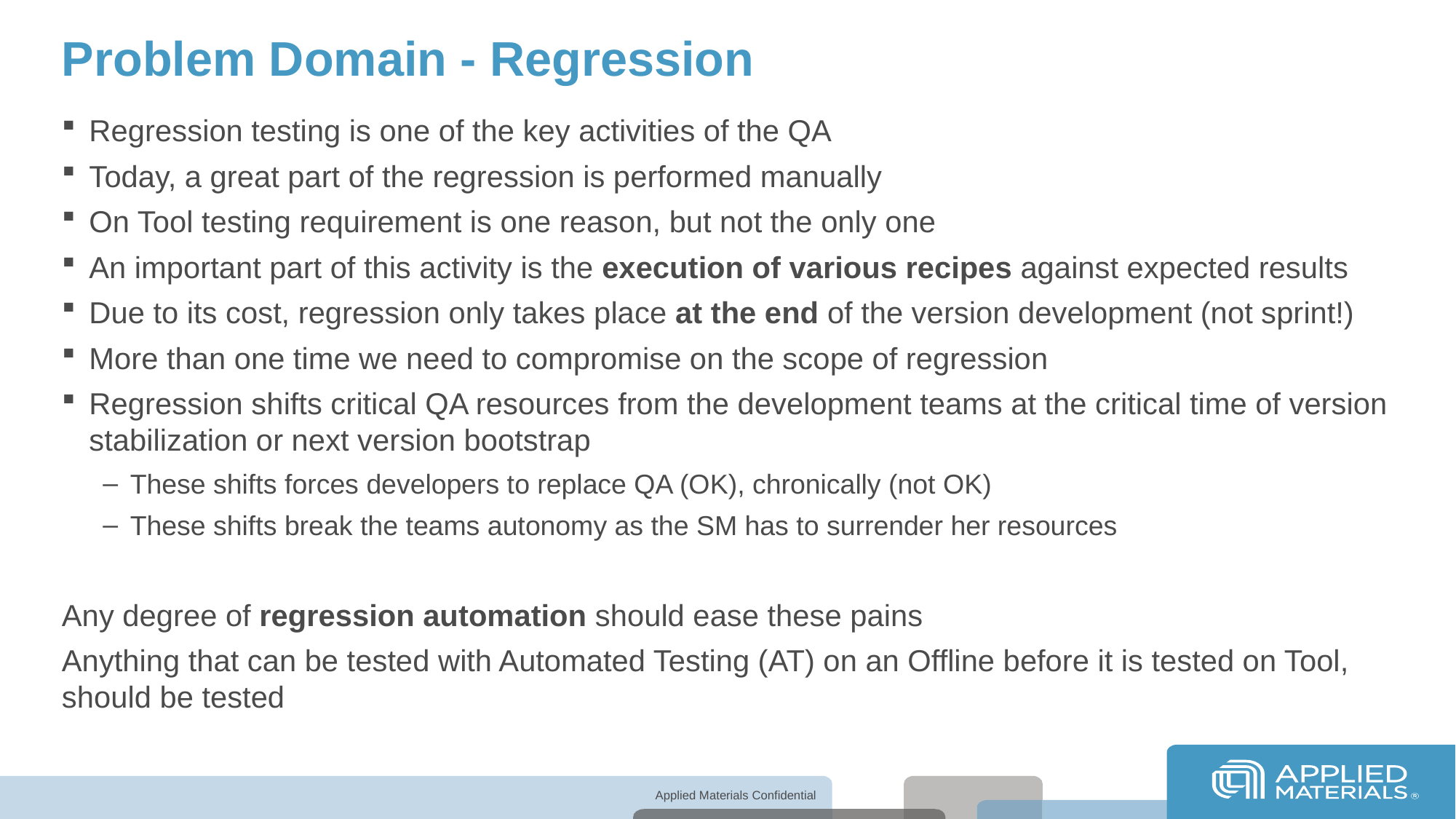

# Problem Domain - Regression
Regression testing is one of the key activities of the QA
Today, a great part of the regression is performed manually
On Tool testing requirement is one reason, but not the only one
An important part of this activity is the execution of various recipes against expected results
Due to its cost, regression only takes place at the end of the version development (not sprint!)
More than one time we need to compromise on the scope of regression
Regression shifts critical QA resources from the development teams at the critical time of version stabilization or next version bootstrap
These shifts forces developers to replace QA (OK), chronically (not OK)
These shifts break the teams autonomy as the SM has to surrender her resources

Any degree of regression automation should ease these pains
Anything that can be tested with Automated Testing (AT) on an Offline before it is tested on Tool, should be tested